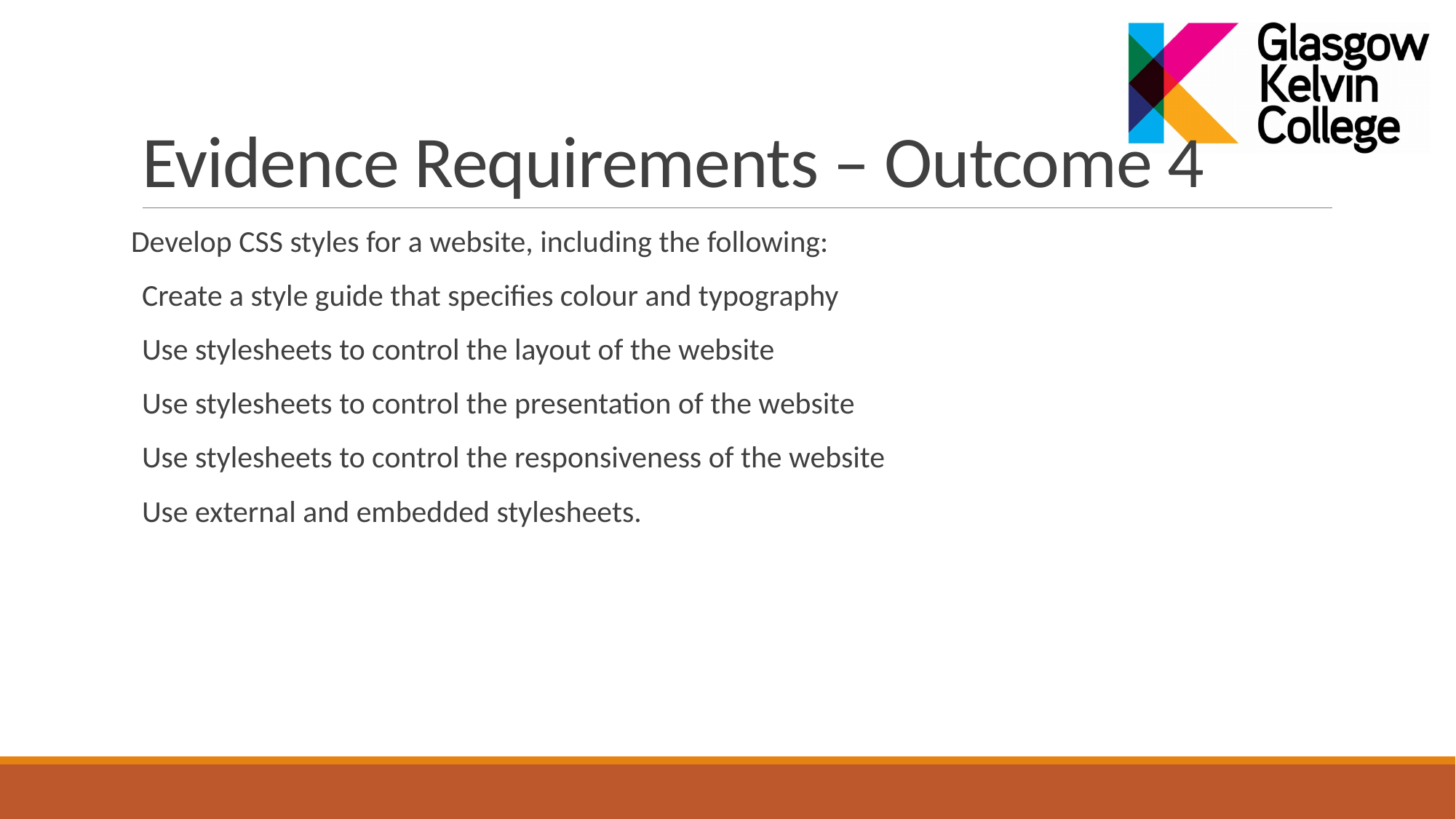

# Evidence Requirements – Outcome 4
Develop CSS styles for a website, including the following:
Create a style guide that specifies colour and typography
Use stylesheets to control the layout of the website
Use stylesheets to control the presentation of the website
Use stylesheets to control the responsiveness of the website
Use external and embedded stylesheets.